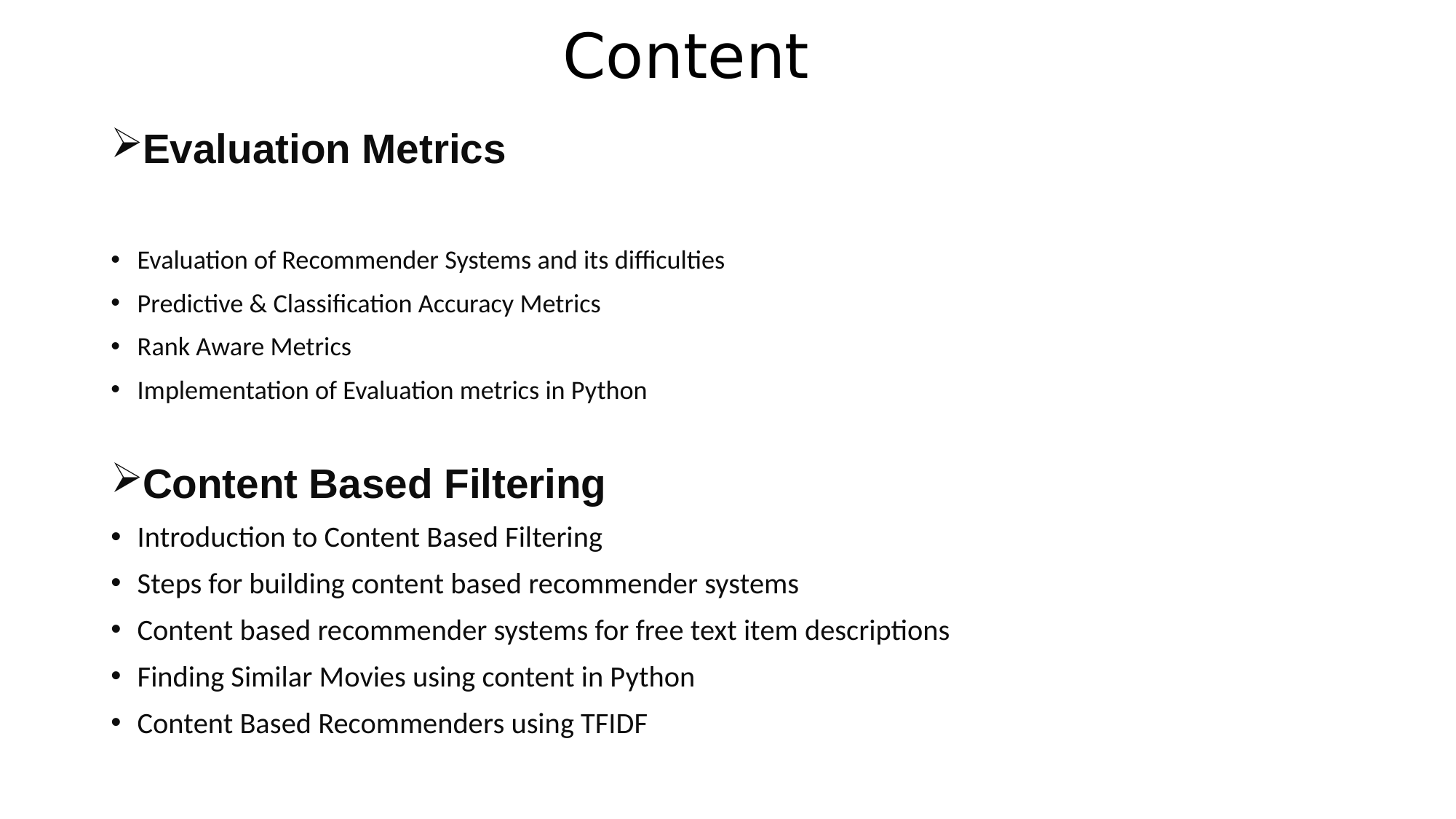

# Content
Evaluation Metrics

Evaluation of Recommender Systems and its difficulties
Predictive & Classification Accuracy Metrics
Rank Aware Metrics
Implementation of Evaluation metrics in Python

Content Based Filtering
Introduction to Content Based Filtering
Steps for building content based recommender systems
Content based recommender systems for free text item descriptions
Finding Similar Movies using content in Python
Content Based Recommenders using TFIDF